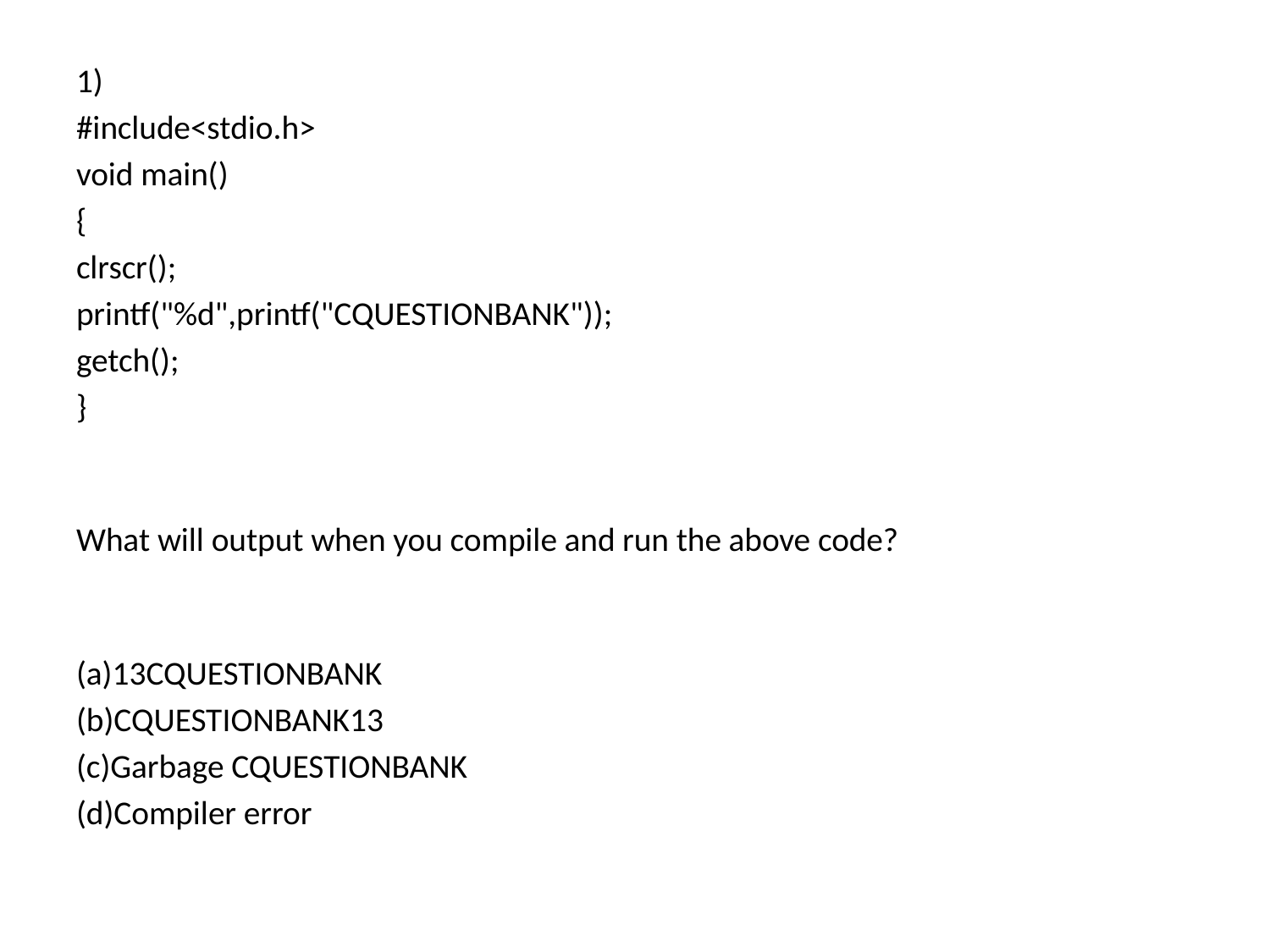

1)
#include<stdio.h>
void main()
{
clrscr();
printf("%d",printf("CQUESTIONBANK"));
getch();
}

What will output when you compile and run the above code?

(a)13CQUESTIONBANK
(b)CQUESTIONBANK13
(c)Garbage CQUESTIONBANK
(d)Compiler error